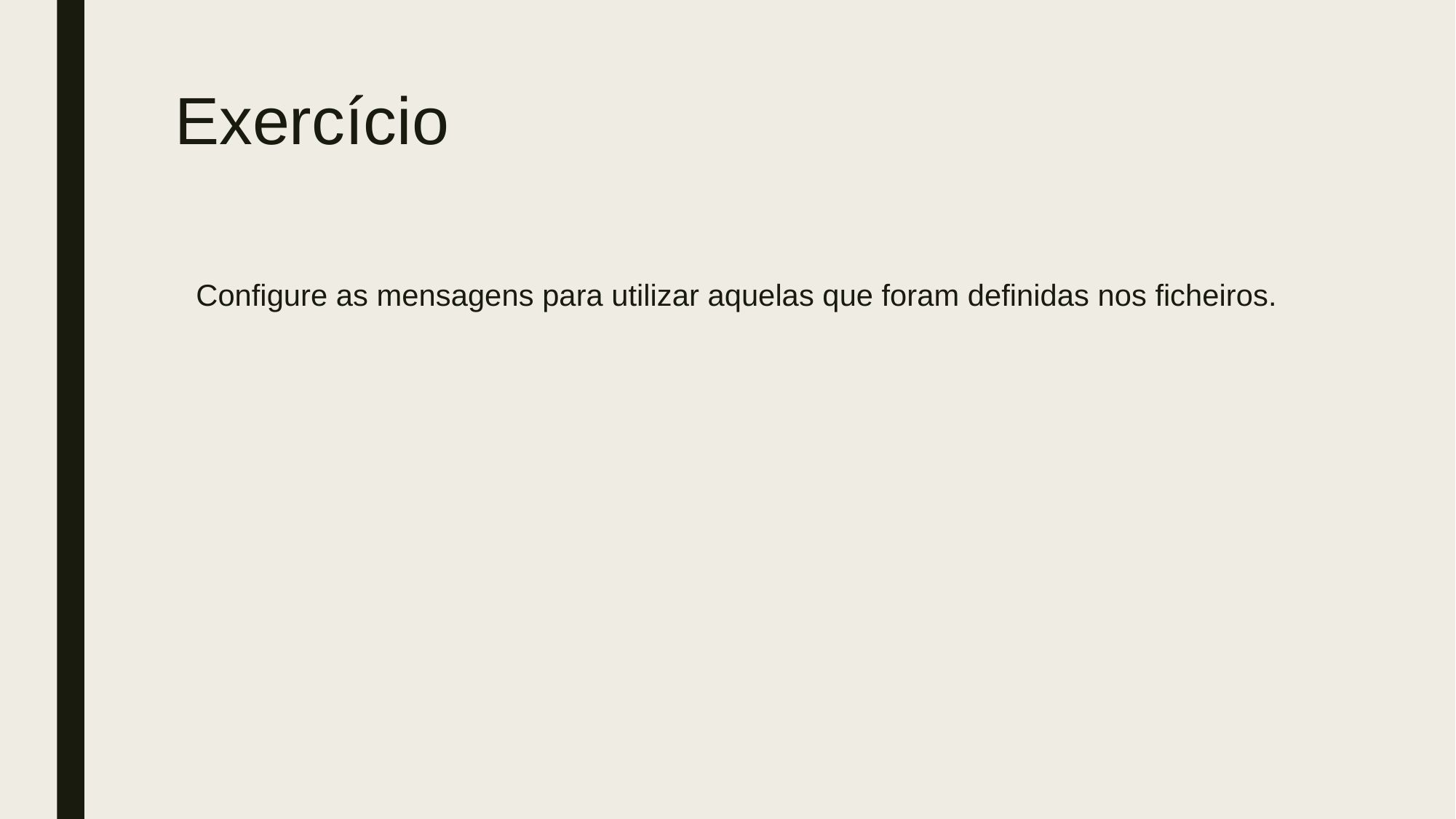

# Exercício
Configure as mensagens para utilizar aquelas que foram definidas nos ficheiros.